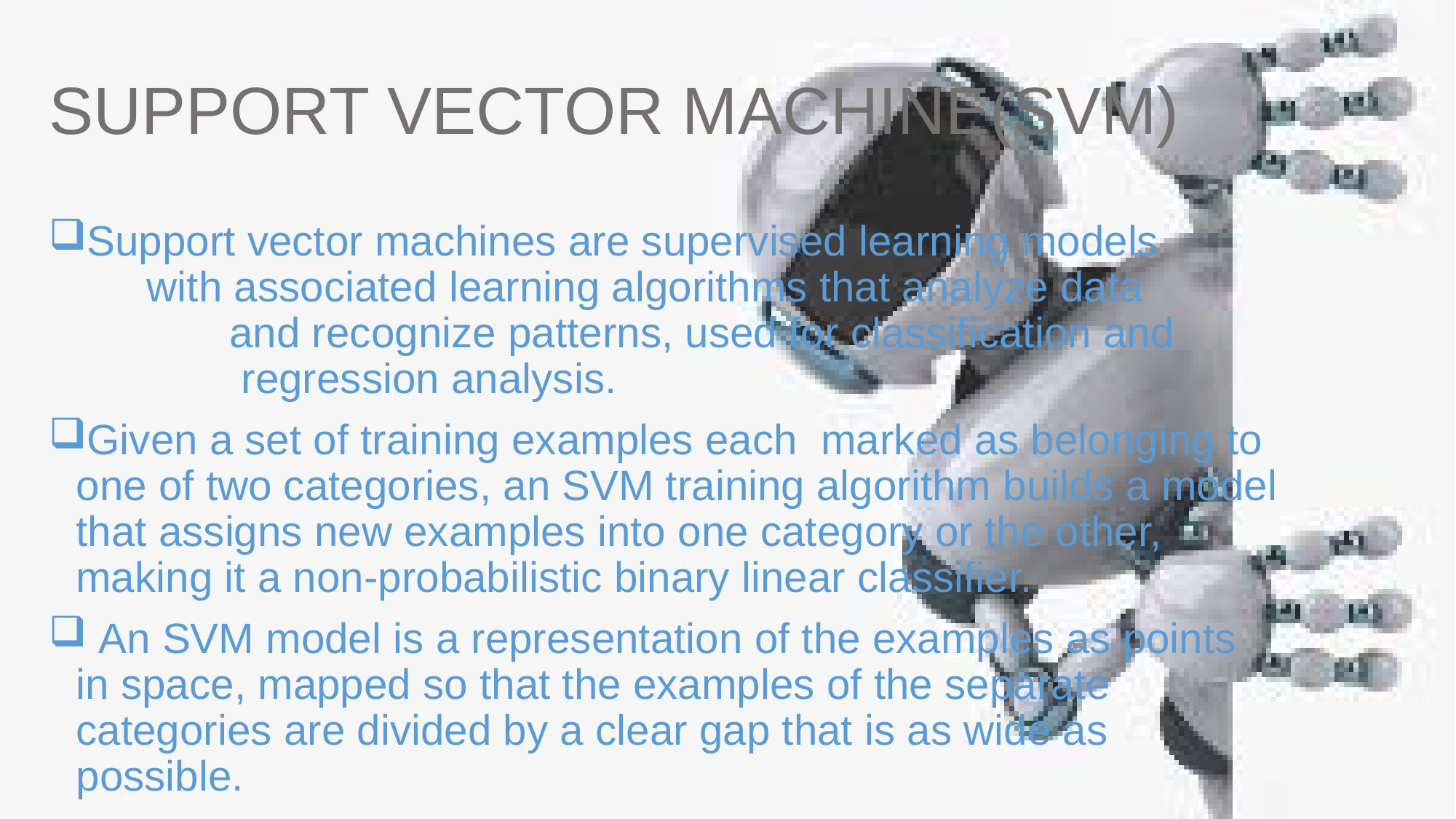

# SUPPORT VECTOR MACHINE(SVM)
Support vector machines are supervised learning models                 with associated learning algorithms that analyze data                         and recognize patterns, used for classification and                       regression analysis.
Given a set of training examples each  marked as belonging to one of two categories, an SVM training algorithm builds a model that assigns new examples into one category or the other, making it a non-probabilistic binary linear classifier.
 An SVM model is a representation of the examples as points in space, mapped so that the examples of the separate categories are divided by a clear gap that is as wide as possible.